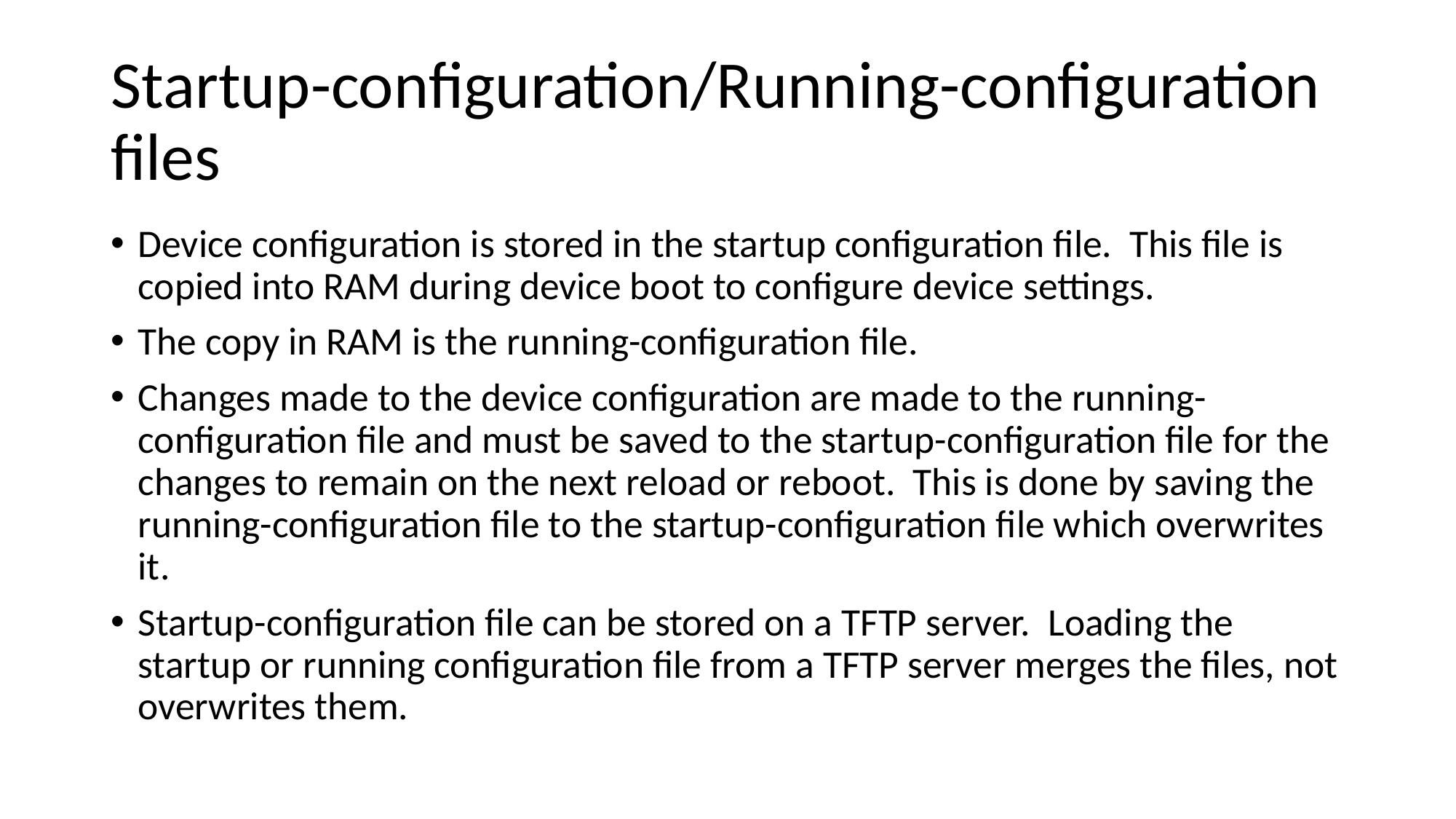

# Startup-configuration/Running-configuration files
Device configuration is stored in the startup configuration file.  This file is copied into RAM during device boot to configure device settings.
The copy in RAM is the running-configuration file.
Changes made to the device configuration are made to the running-configuration file and must be saved to the startup-configuration file for the changes to remain on the next reload or reboot.  This is done by saving the running-configuration file to the startup-configuration file which overwrites it.
Startup-configuration file can be stored on a TFTP server.  Loading the startup or running configuration file from a TFTP server merges the files, not overwrites them.